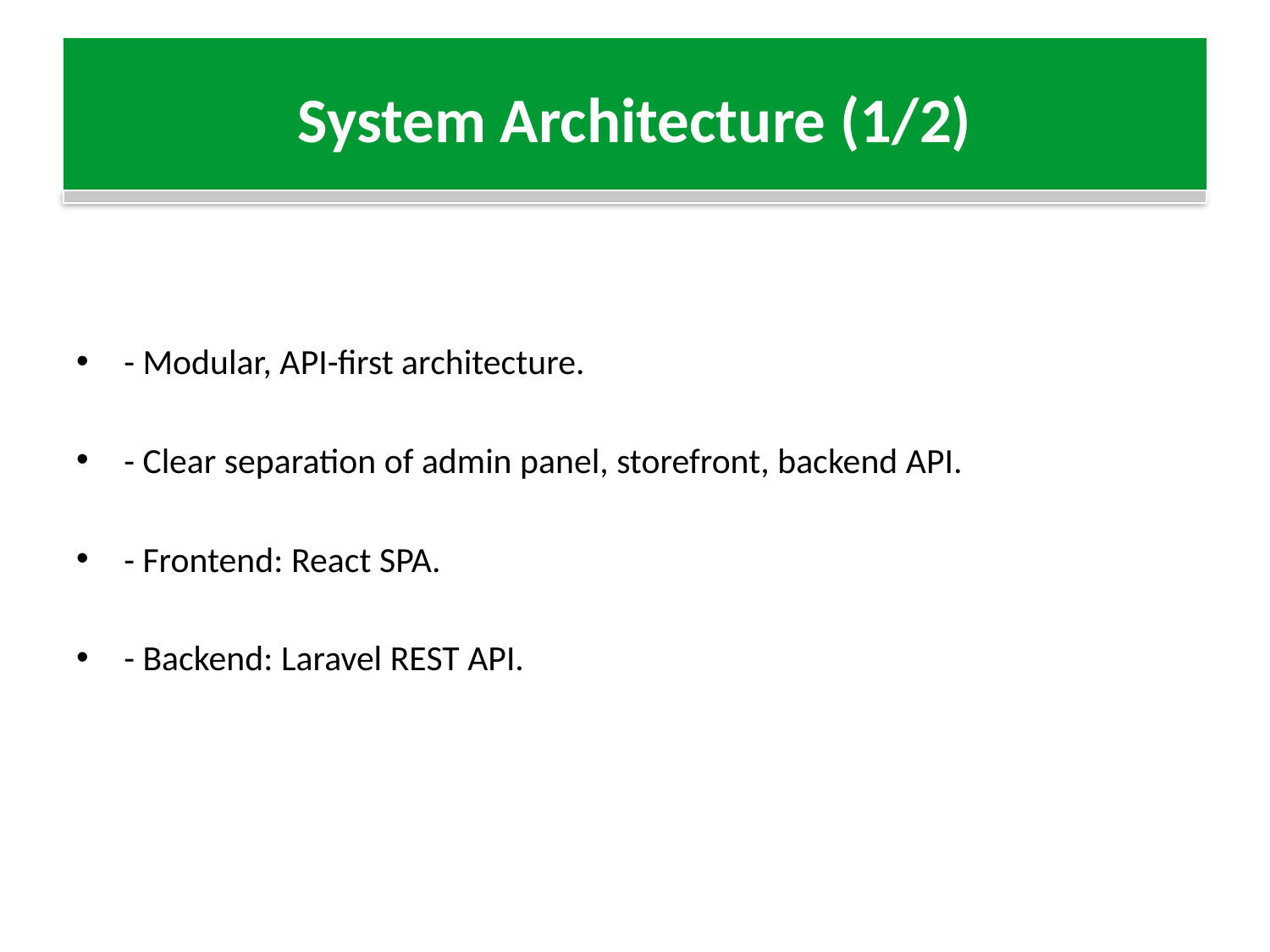

# System Architecture (1/2)

- Modular, API-first architecture.

- Clear separation of admin panel, storefront, backend API.

- Frontend: React SPA.

- Backend: Laravel REST API.